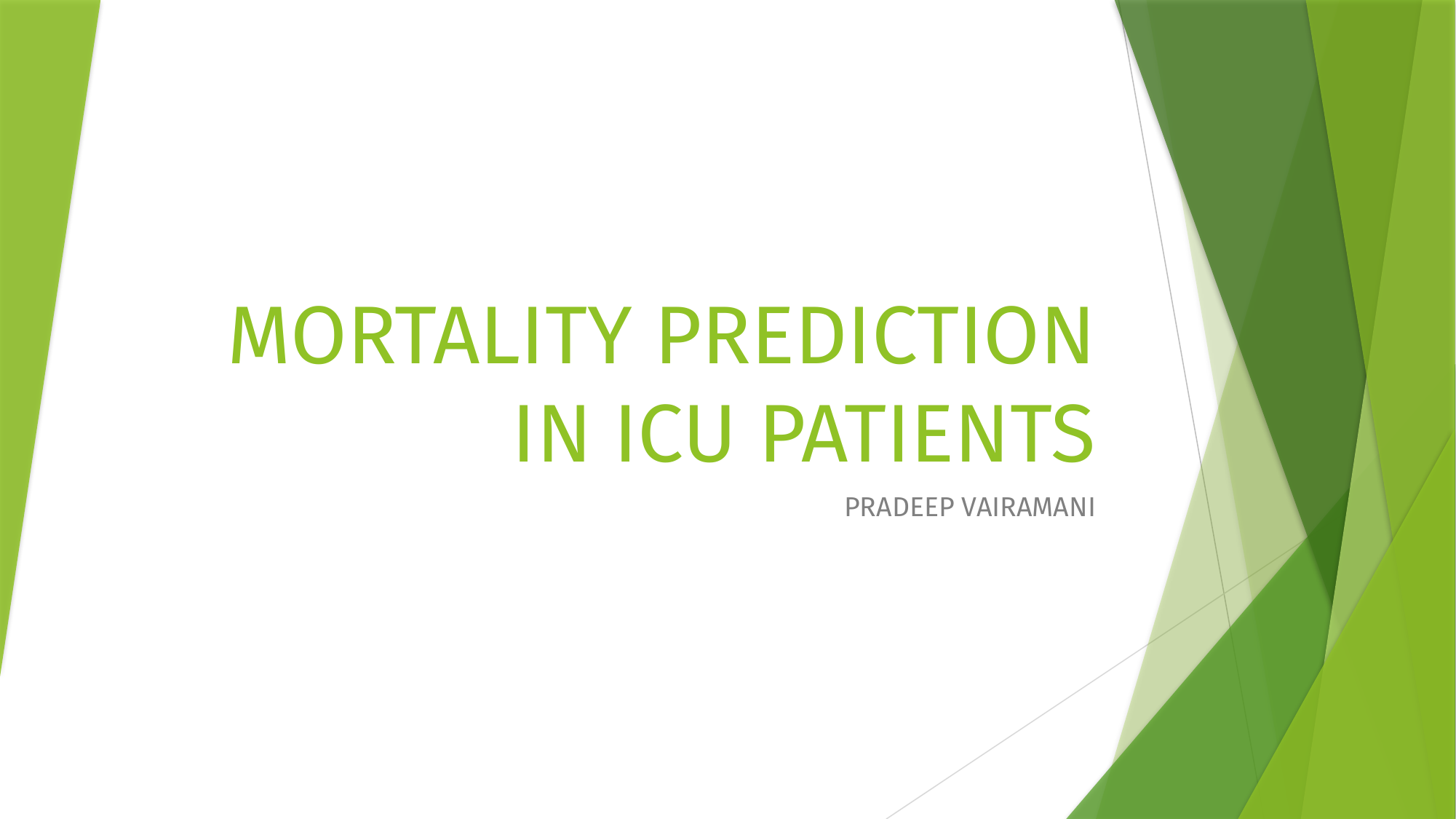

# MORTALITY PREDICTION IN ICU PATIENTS
PRADEEP VAIRAMANI